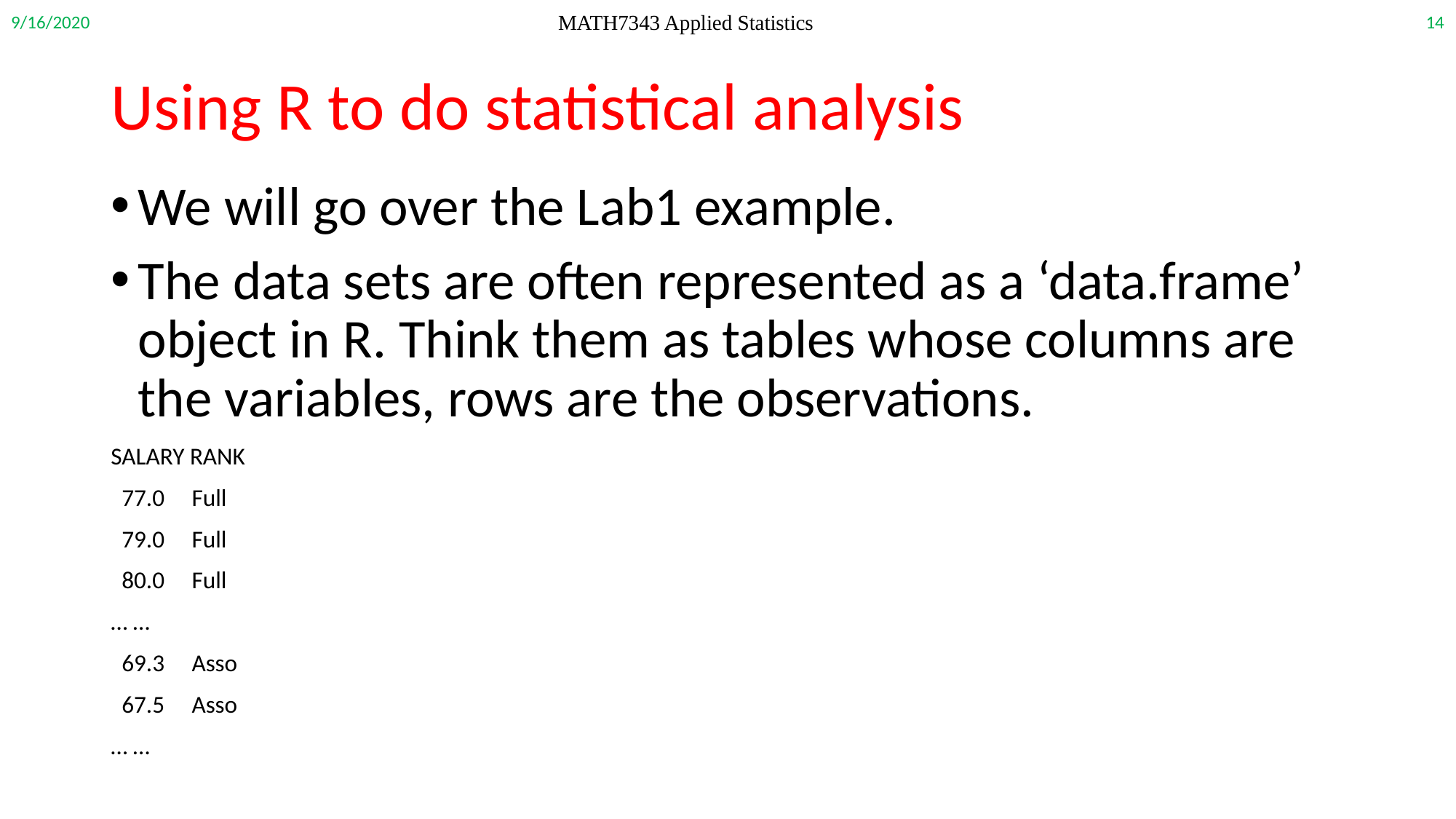

9/16/2020
14
MATH7343 Applied Statistics
# Using R to do statistical analysis
We will go over the Lab1 example.
The data sets are often represented as a ‘data.frame’ object in R. Think them as tables whose columns are the variables, rows are the observations.
SALARY RANK
  77.0     Full
  79.0     Full
  80.0     Full
… …
  69.3     Asso
  67.5     Asso
… …